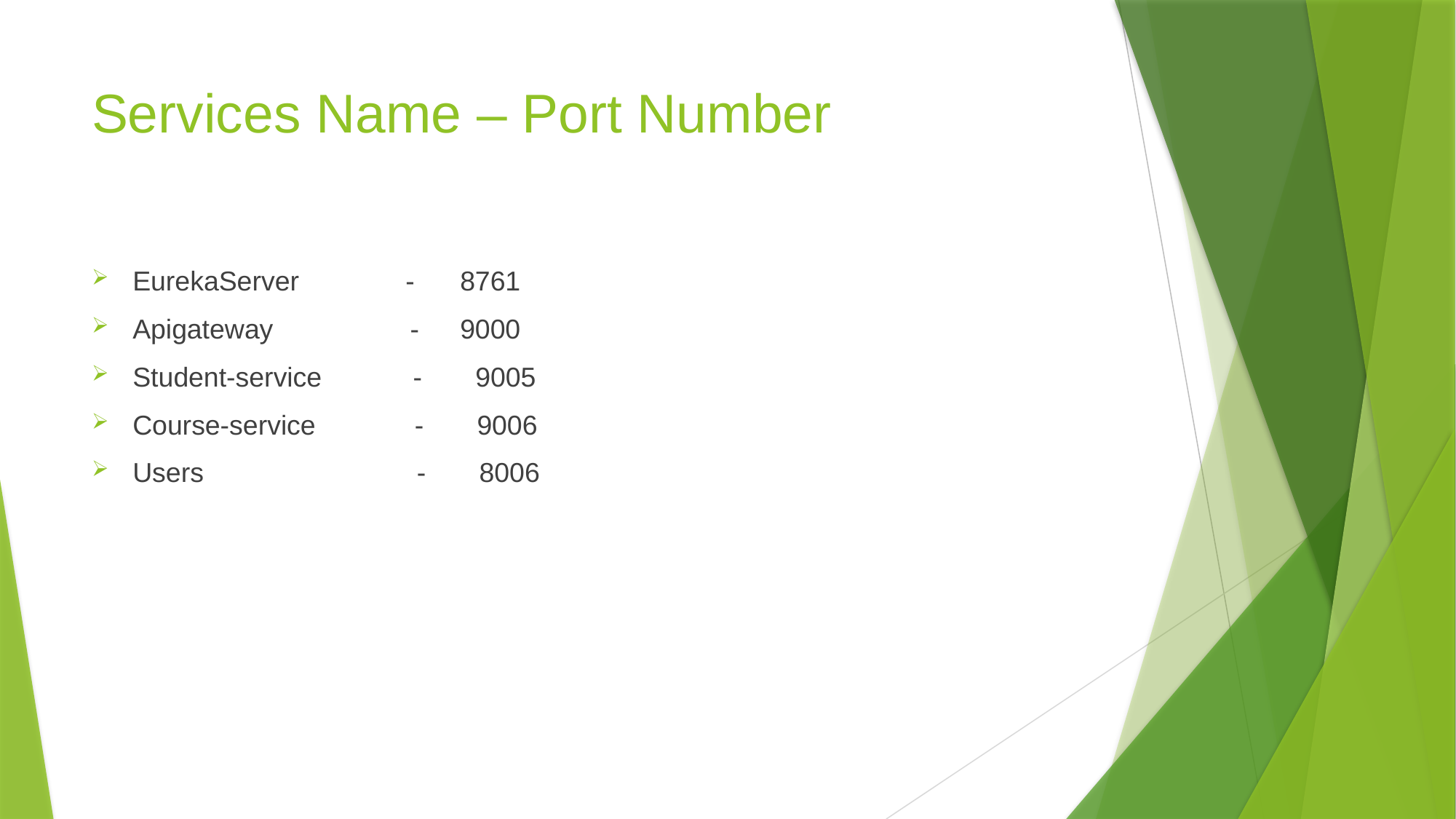

# Services Name – Port Number
EurekaServer              - 	8761
Apigateway                  - 	9000
Student-service            -       9005
Course-service             -       9006
Users                            -       8006